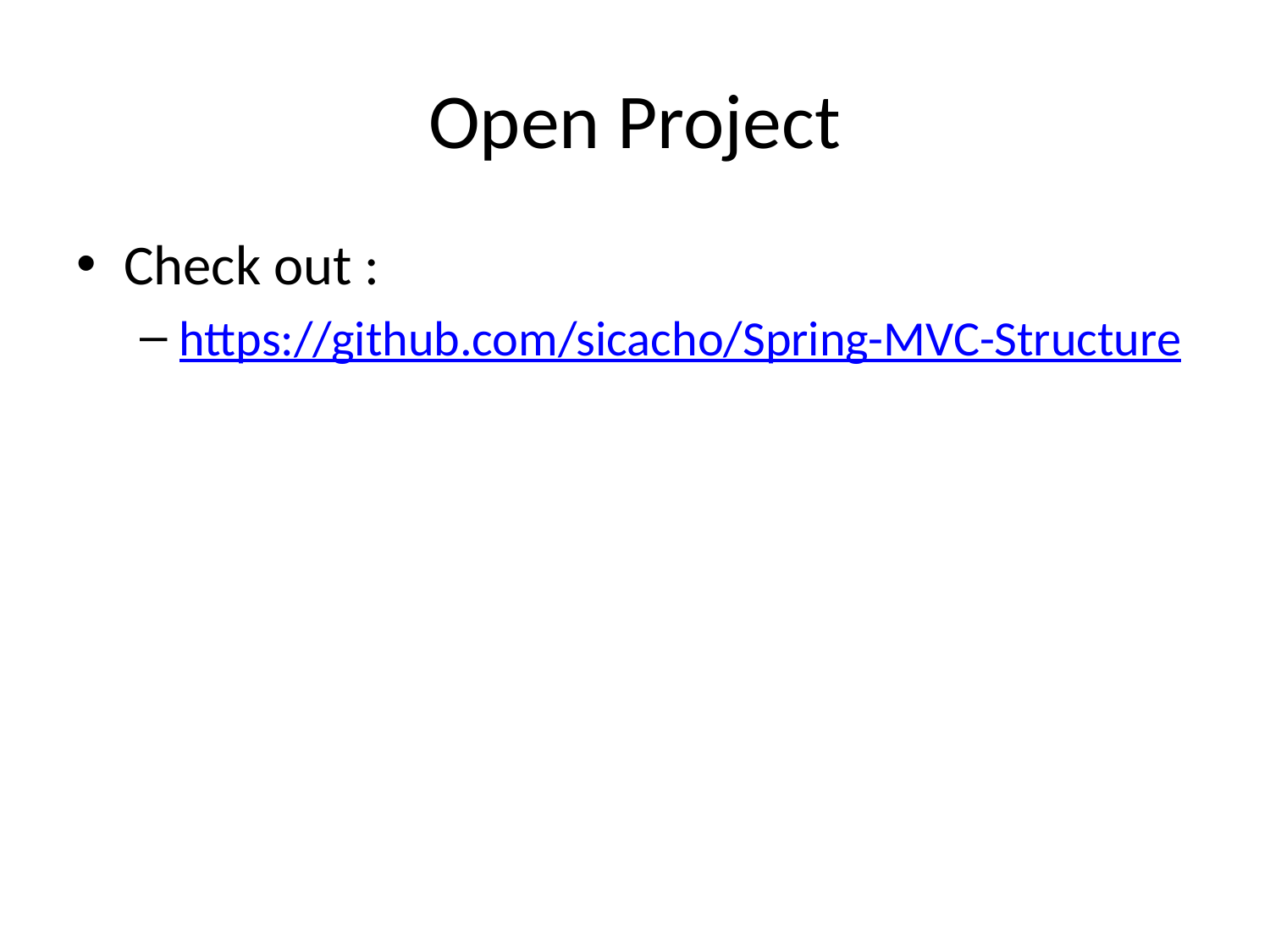

# Open Project
Check out :
https://github.com/sicacho/Spring-MVC-Structure